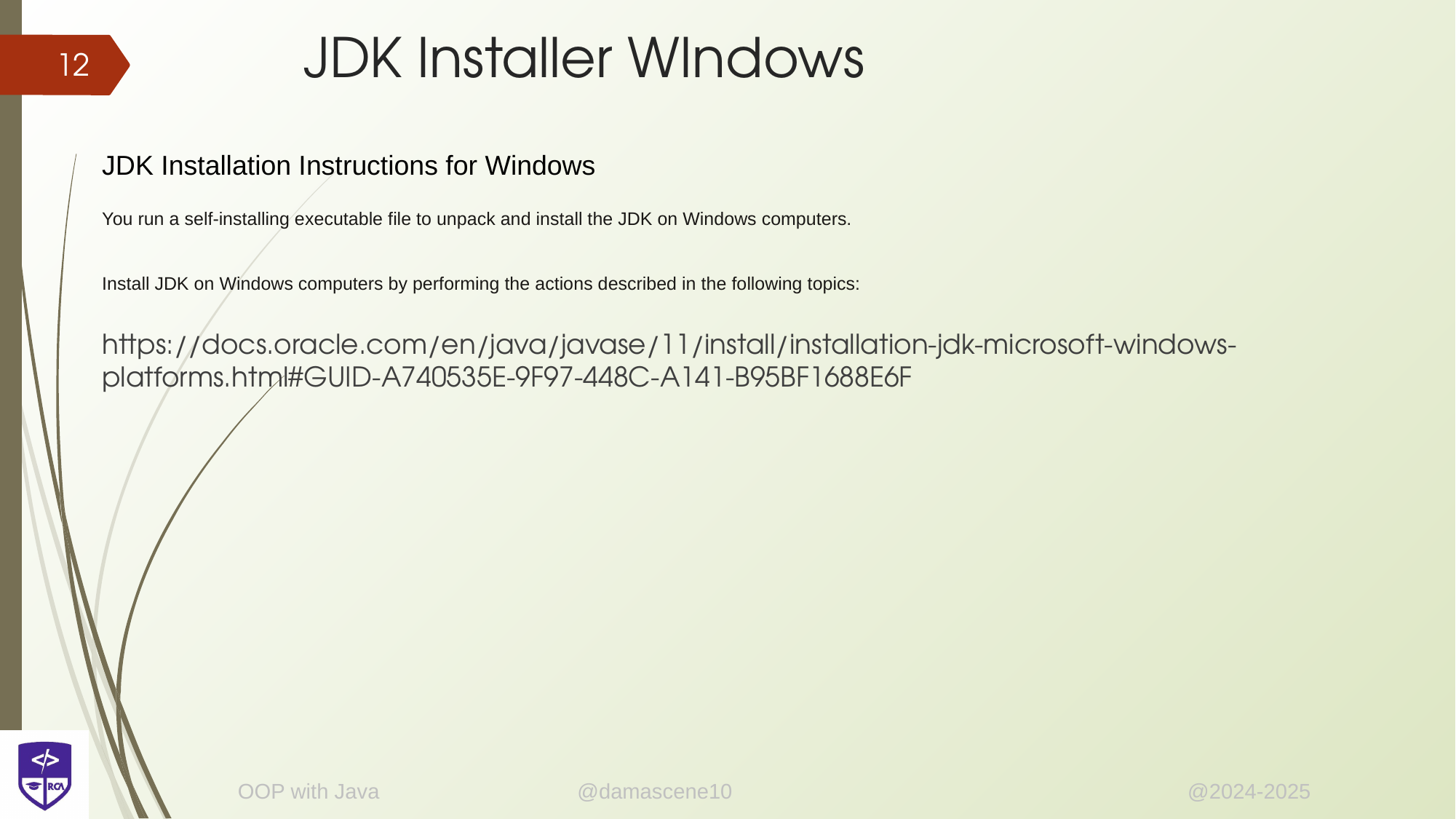

# JDK Installer WIndows
12
JDK Installation Instructions for Windows
You run a self-installing executable file to unpack and install the JDK on Windows computers.
Install JDK on Windows computers by performing the actions described in the following topics:
https://docs.oracle.com/en/java/javase/11/install/installation-jdk-microsoft-windows-platforms.html#GUID-A740535E-9F97-448C-A141-B95BF1688E6F